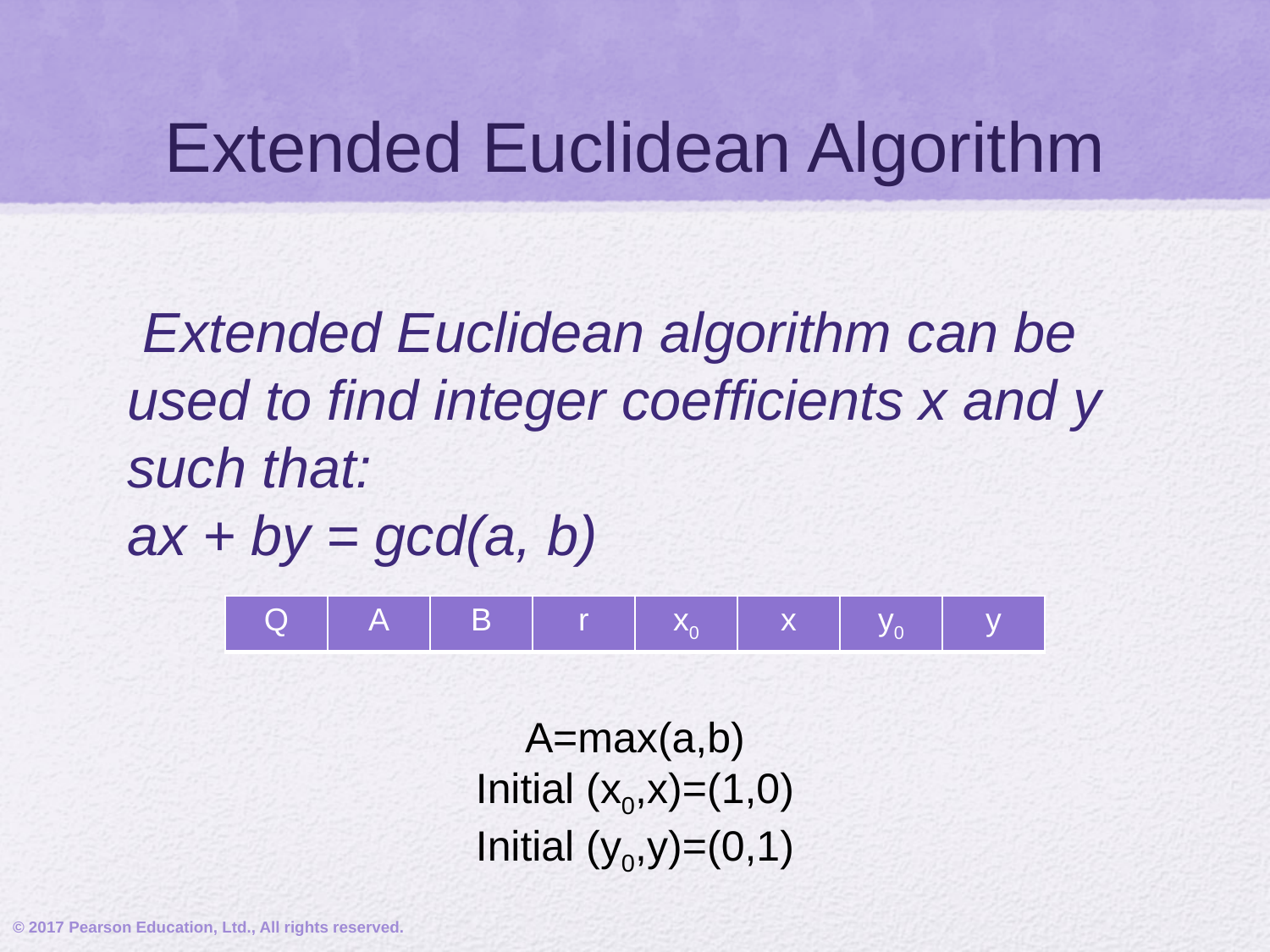

# Extended Euclidean Algorithm
 Extended Euclidean algorithm can be used to find integer coefficients x and y such that:
ax + by = gcd(a, b)
| Q | A | B | r | x0 | x | y0 | y |
| --- | --- | --- | --- | --- | --- | --- | --- |
A=max(a,b)
Initial (x0,x)=(1,0)
Initial (y0,y)=(0,1)
© 2017 Pearson Education, Ltd., All rights reserved.